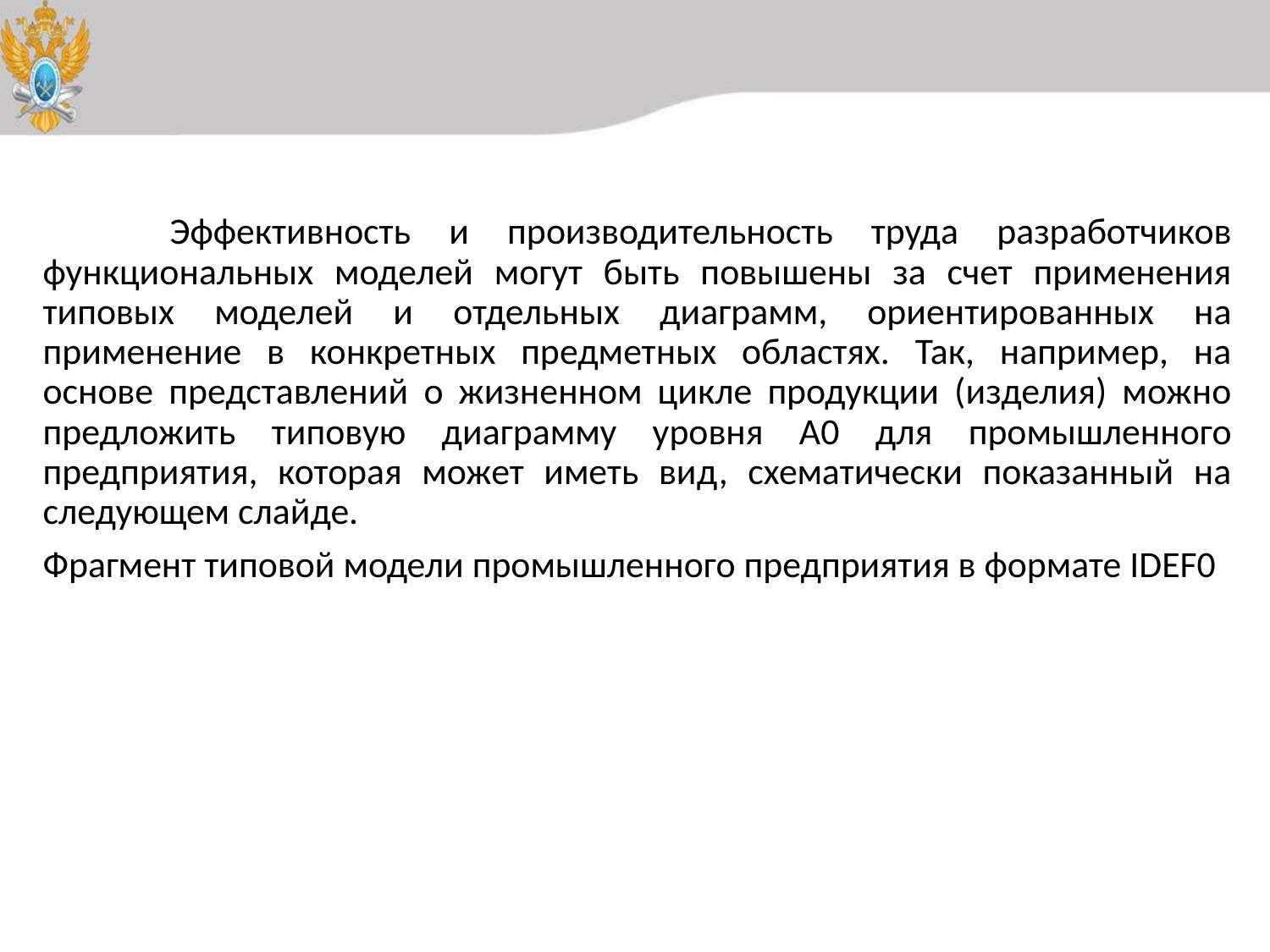

Эффективность и производительность труда разработчиков функциональных моделей могут быть повышены за счет применения типовых моделей и отдельных диаграмм, ориентированных на применение в конкретных предметных областях. Так, например, на основе представлений о жизненном цикле продукции (изделия) можно предложить типовую диаграмму уровня А0 для промышленного предприятия, которая может иметь вид, схематически показанный на следующем слайде.
Фрагмент типовой модели промышленного предприятия в формате IDEF0